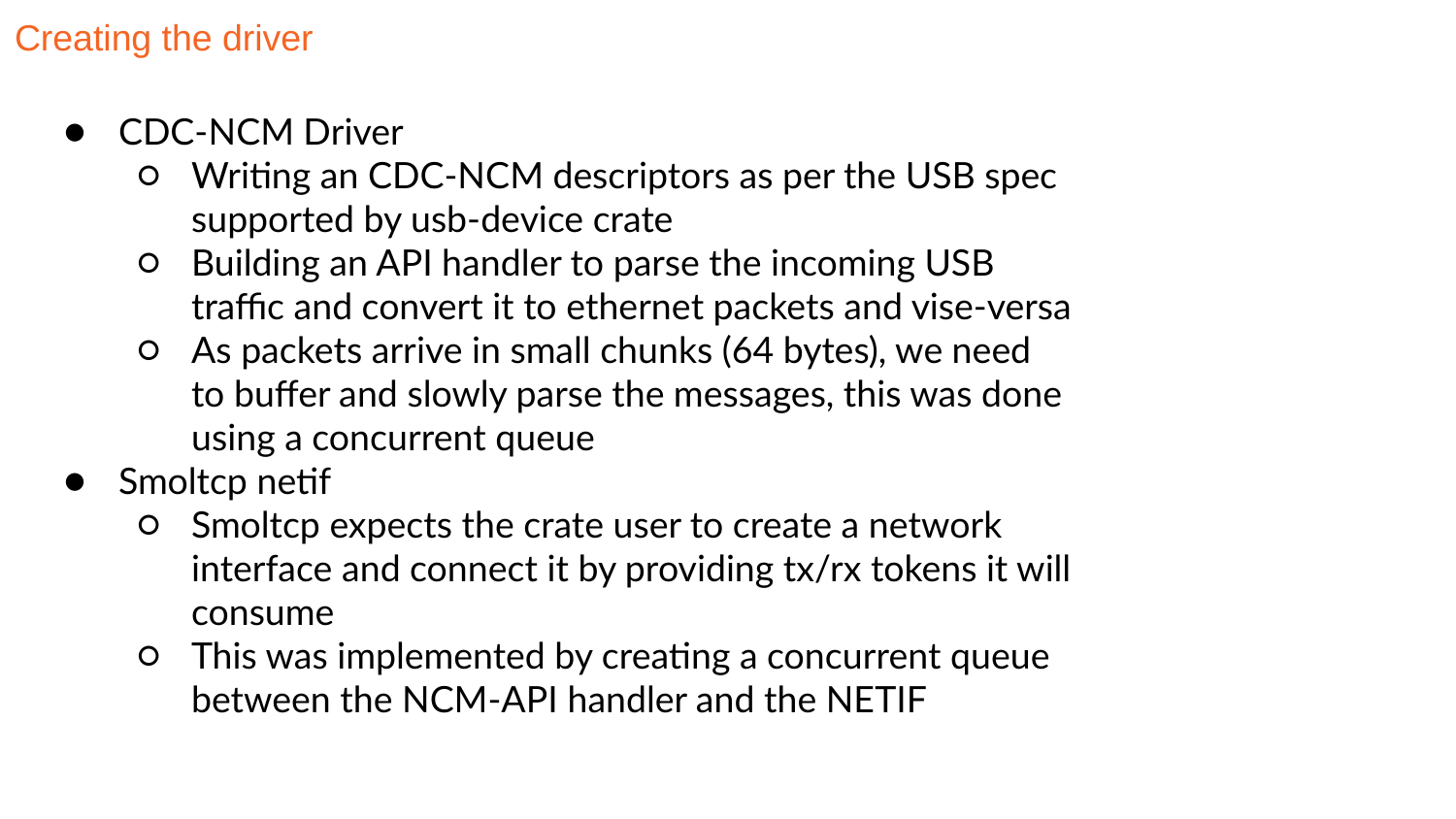

Creating the driver
CDC-NCM Driver
Writing an CDC-NCM descriptors as per the USB spec supported by usb-device crate
Building an API handler to parse the incoming USB traffic and convert it to ethernet packets and vise-versa
As packets arrive in small chunks (64 bytes), we need to buffer and slowly parse the messages, this was done using a concurrent queue
Smoltcp netif
Smoltcp expects the crate user to create a network interface and connect it by providing tx/rx tokens it will consume
This was implemented by creating a concurrent queue between the NCM-API handler and the NETIF